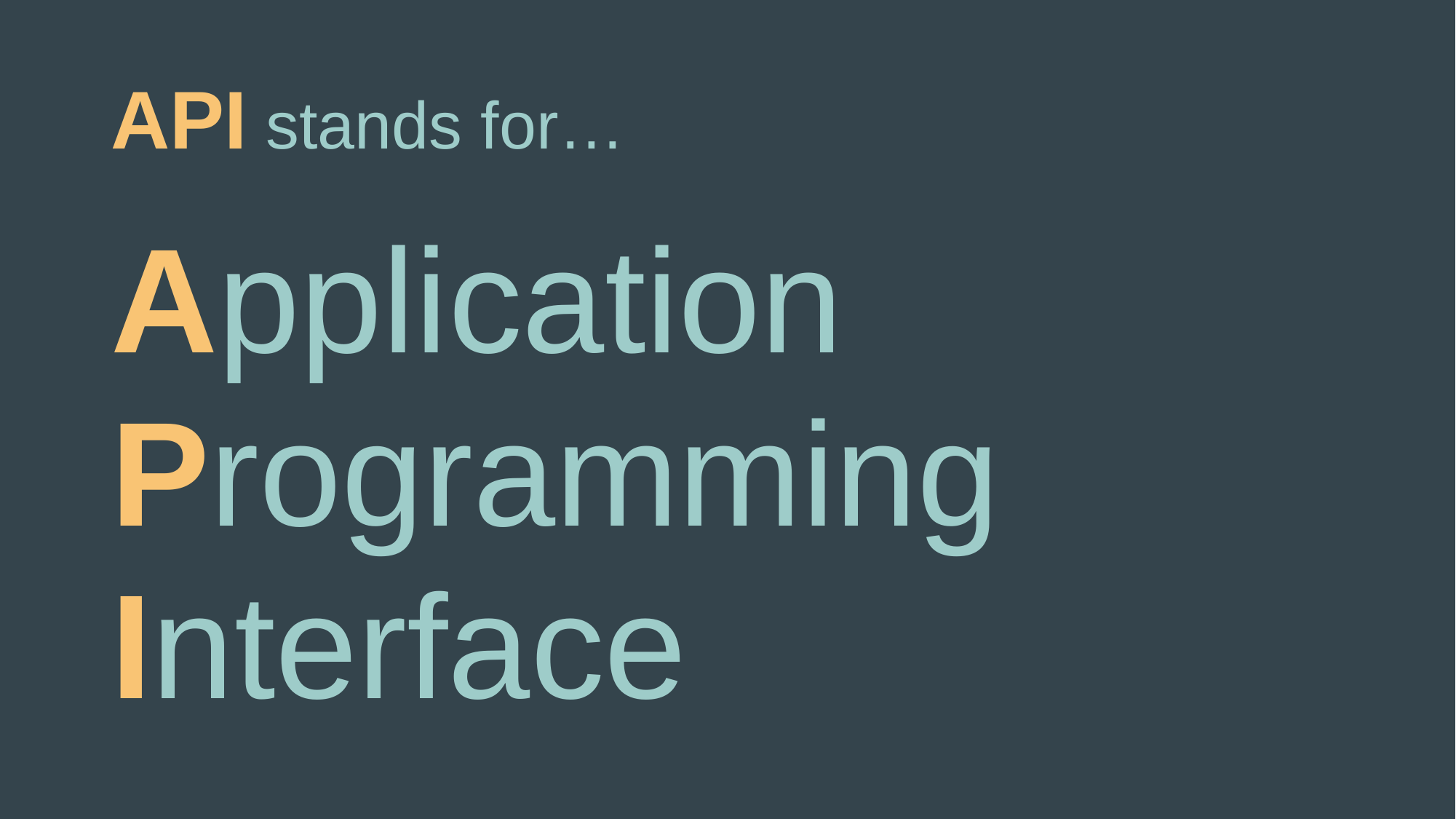

# API stands for…
Application
Programming
Interface